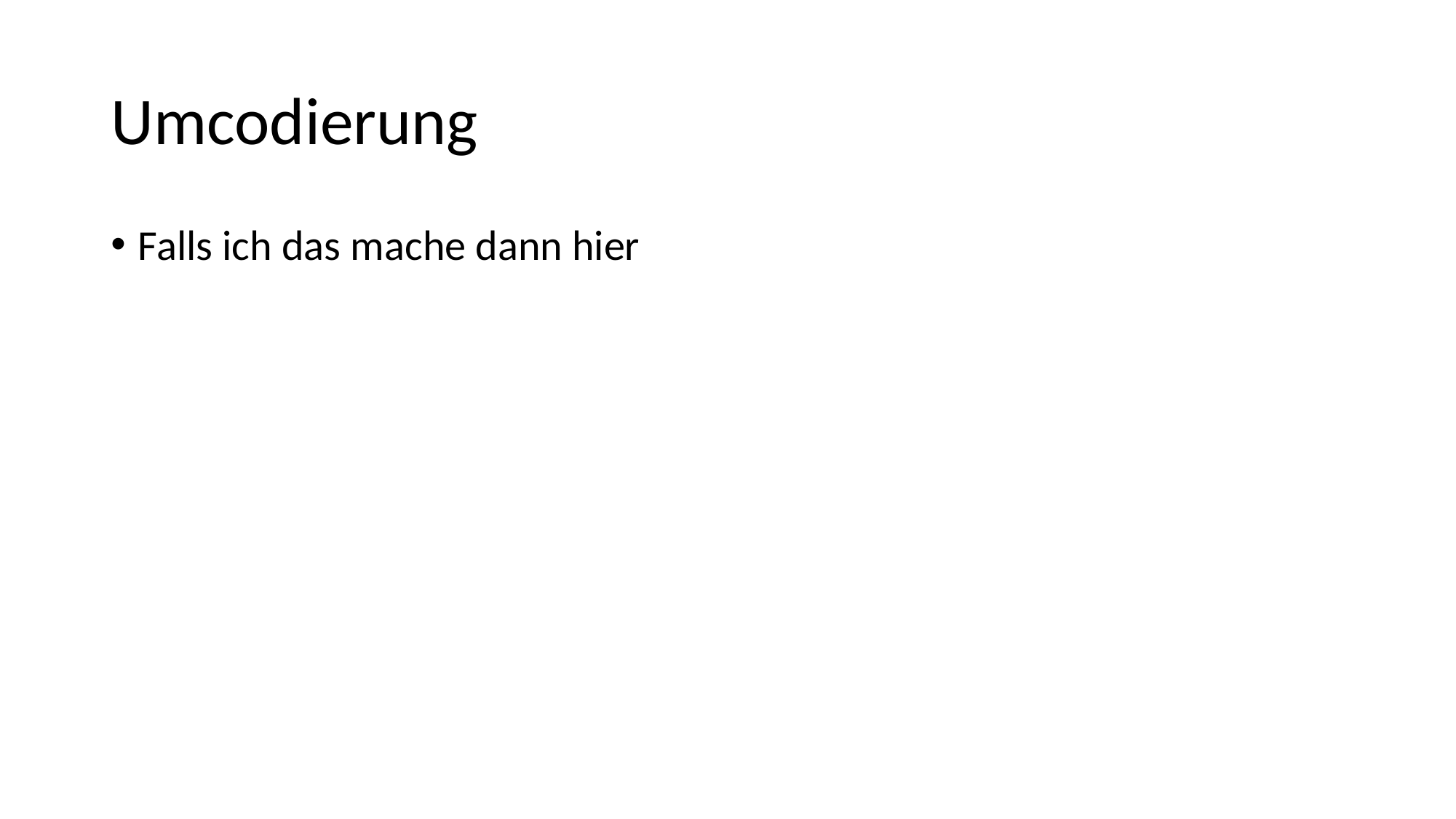

# Umcodierung
Falls ich das mache dann hier